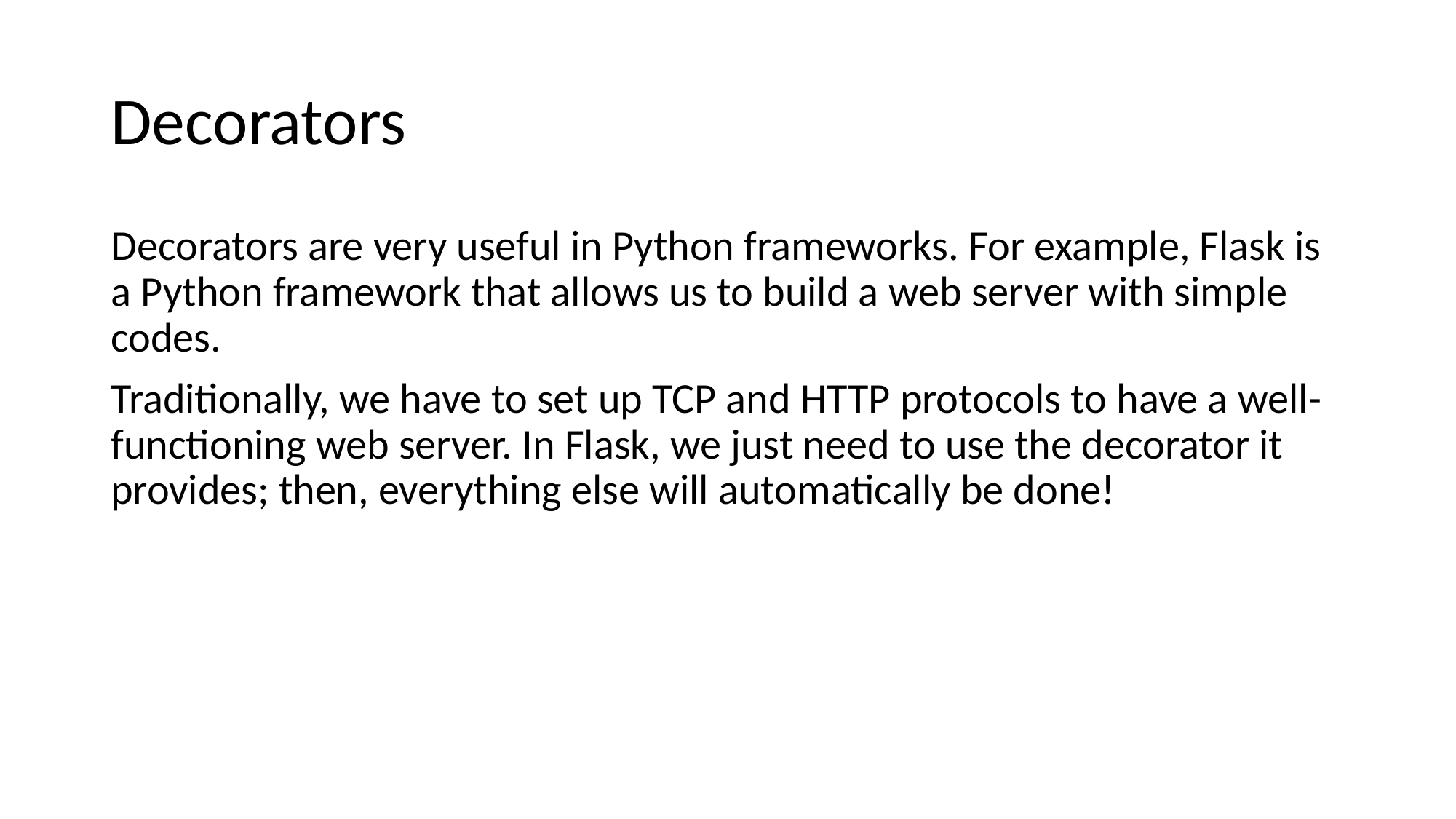

# Decorators
Decorators are very useful in Python frameworks. For example, Flask is a Python framework that allows us to build a web server with simple codes.
Traditionally, we have to set up TCP and HTTP protocols to have a well-functioning web server. In Flask, we just need to use the decorator it provides; then, everything else will automatically be done!